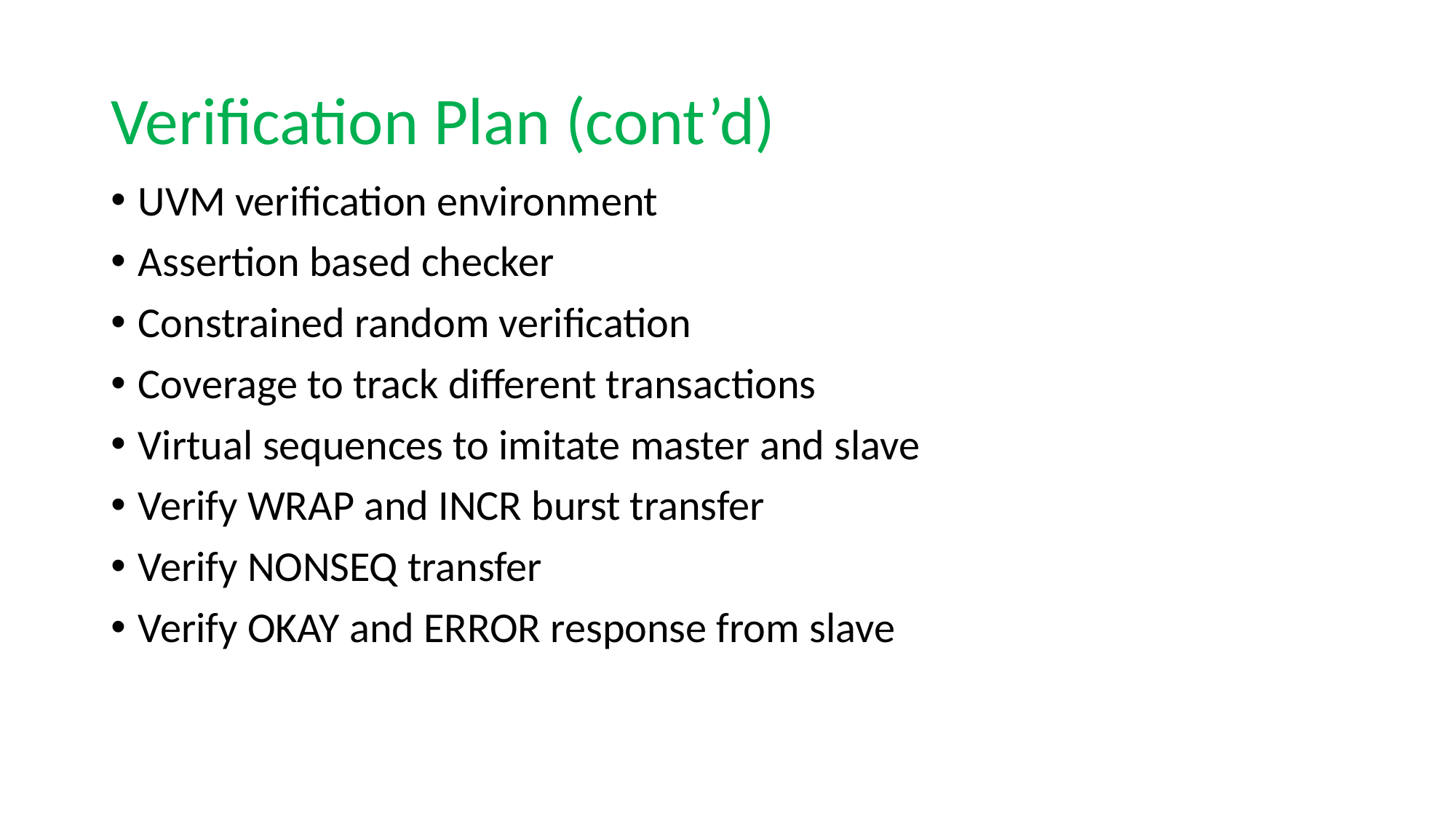

# Verification Plan (cont’d)
UVM verification environment
Assertion based checker
Constrained random verification
Coverage to track different transactions
Virtual sequences to imitate master and slave
Verify WRAP and INCR burst transfer
Verify NONSEQ transfer
Verify OKAY and ERROR response from slave